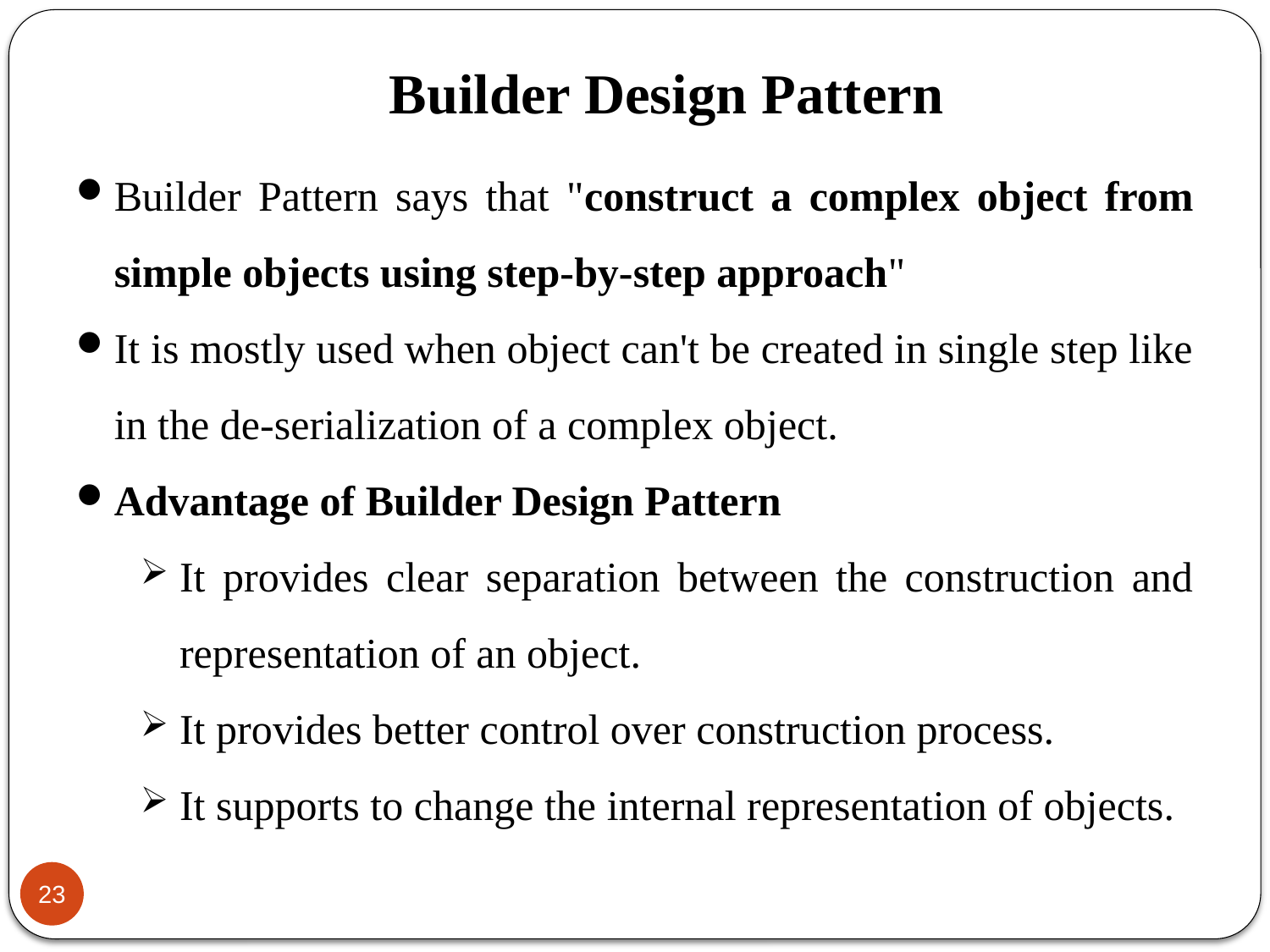

# Builder Design Pattern
Builder Pattern says that "construct a complex object from simple objects using step-by-step approach"
It is mostly used when object can't be created in single step like in the de-serialization of a complex object.
Advantage of Builder Design Pattern
It provides clear separation between the construction and representation of an object.
It provides better control over construction process.
It supports to change the internal representation of objects.

23